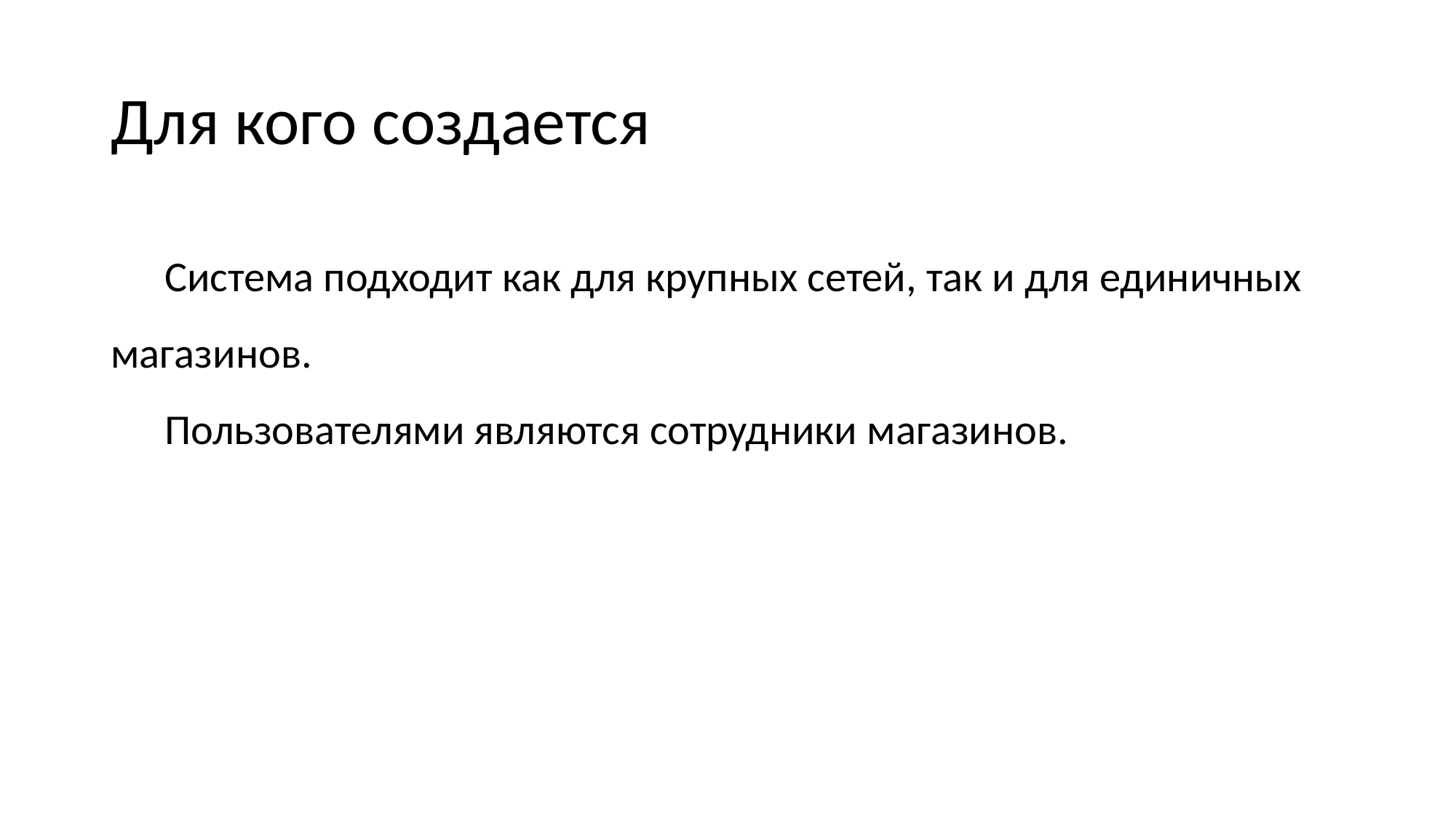

# Для кого создается
Система подходит как для крупных сетей, так и для единичных магазинов.
Пользователями являются сотрудники магазинов.